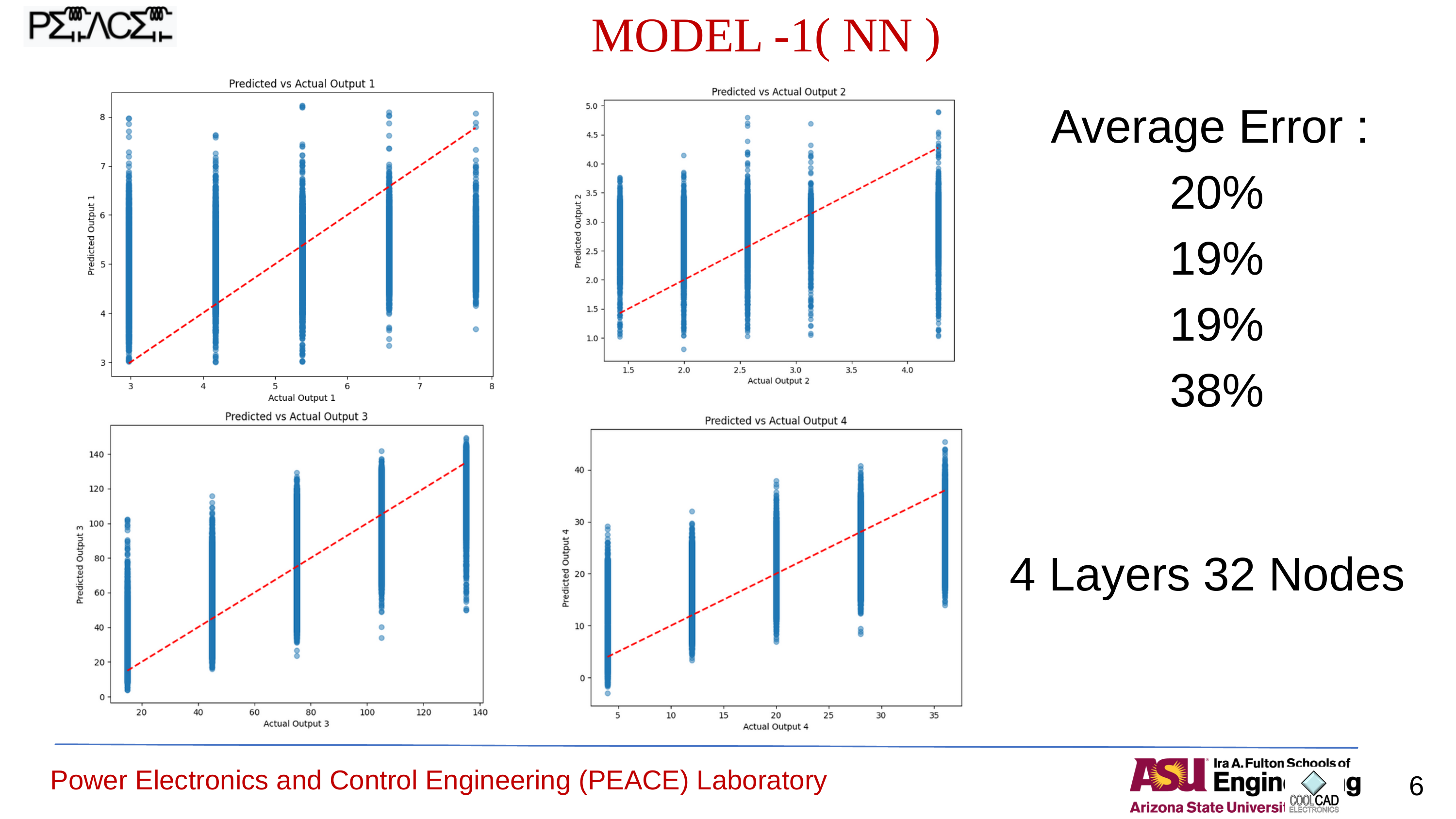

MODEL -1( NN )

Average Error :
20%
19%
19%
38%

4 Layers 32 Nodes

Power Electronics and Control Engineering (PEACE) Laboratory

6